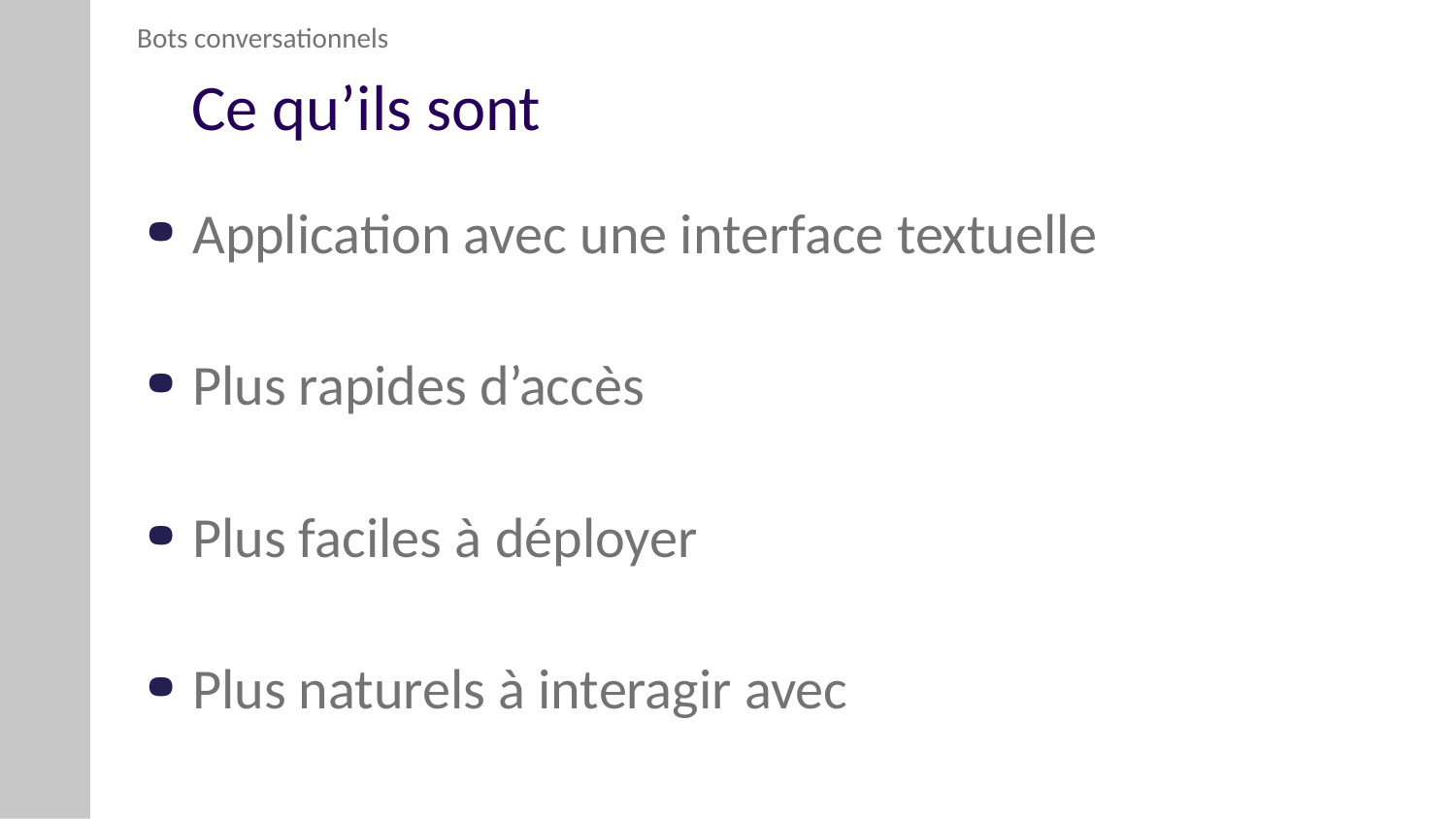

Bots conversationnels
# Ce qu’ils sont
Application avec une interface textuelle

Plus rapides d’accès

Plus faciles à déployer

Plus naturels à interagir avec